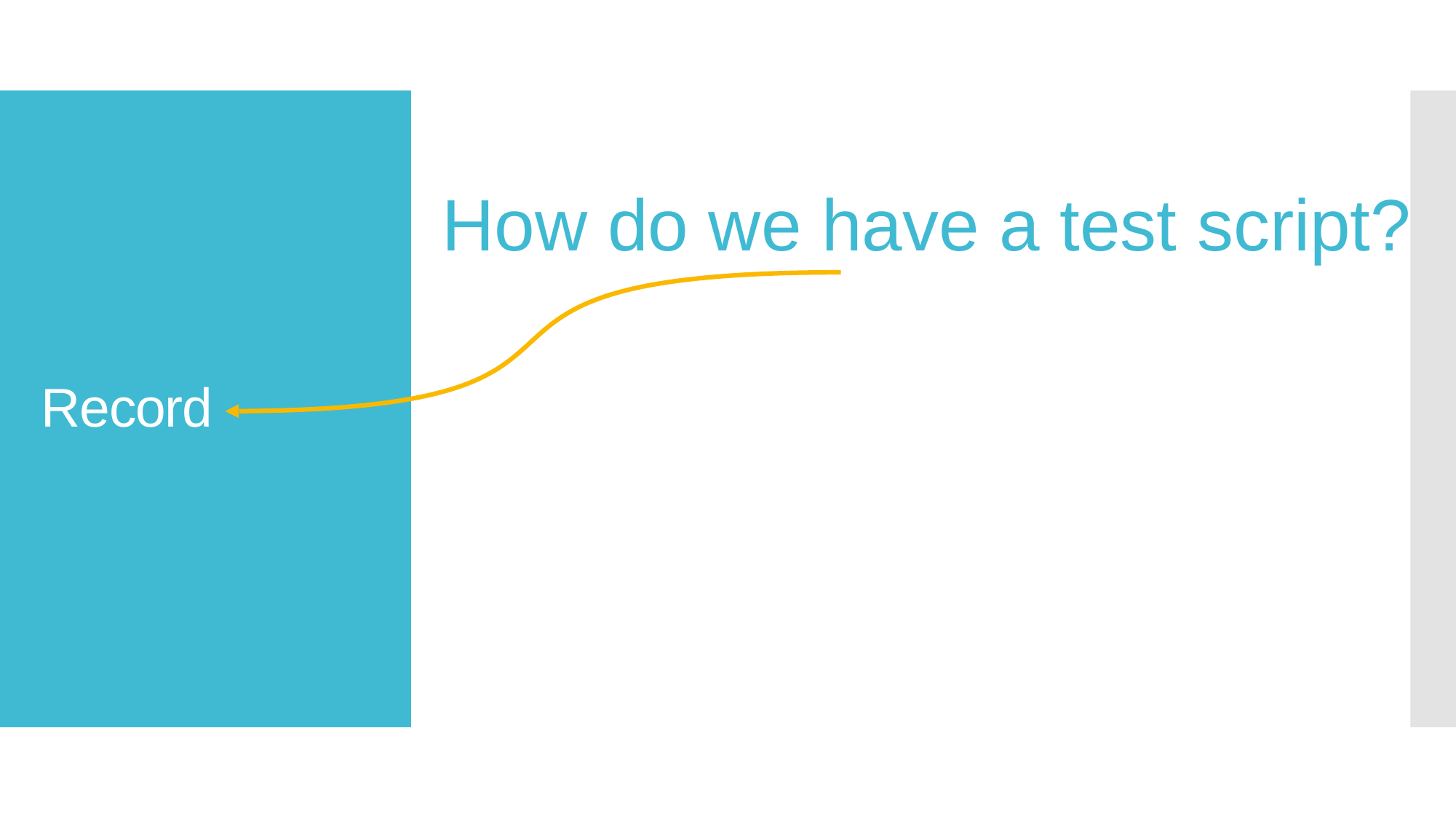

# Record
How do we have a test script?